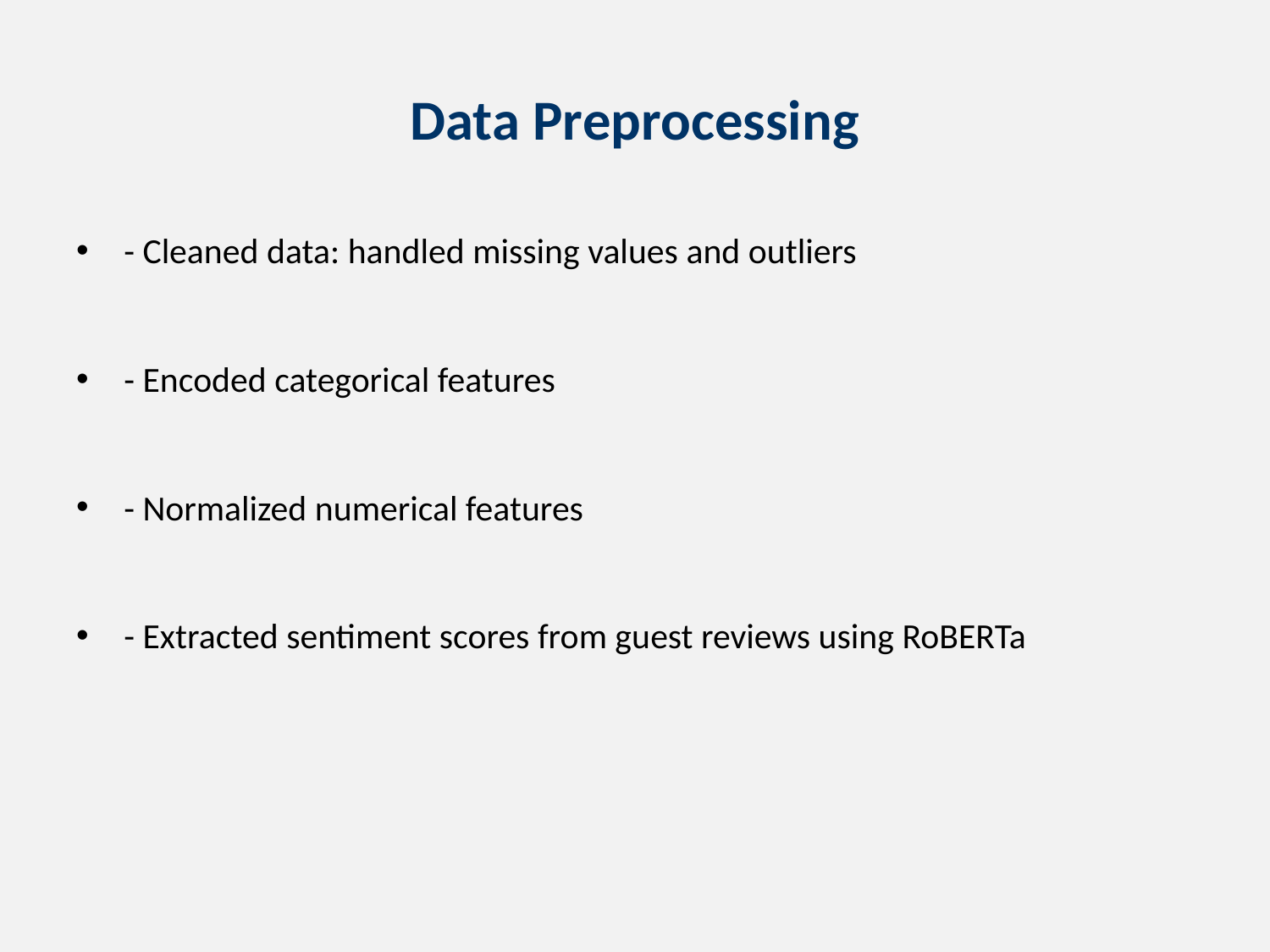

# Data Preprocessing
- Cleaned data: handled missing values and outliers

- Encoded categorical features

- Normalized numerical features

- Extracted sentiment scores from guest reviews using RoBERTa